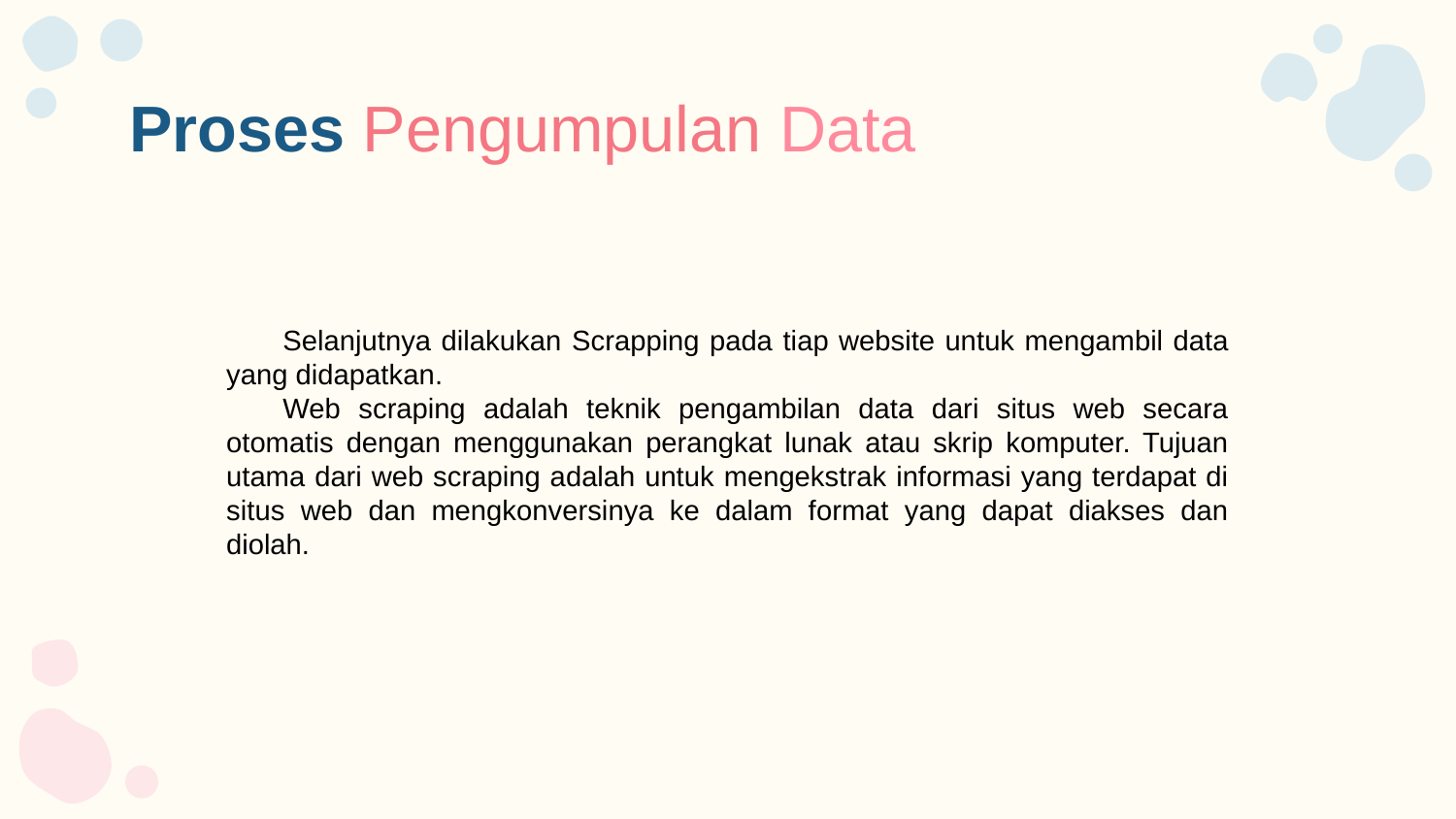

# Proses Pengumpulan Data
Selanjutnya dilakukan Scrapping pada tiap website untuk mengambil data yang didapatkan.
Web scraping adalah teknik pengambilan data dari situs web secara otomatis dengan menggunakan perangkat lunak atau skrip komputer. Tujuan utama dari web scraping adalah untuk mengekstrak informasi yang terdapat di situs web dan mengkonversinya ke dalam format yang dapat diakses dan diolah.